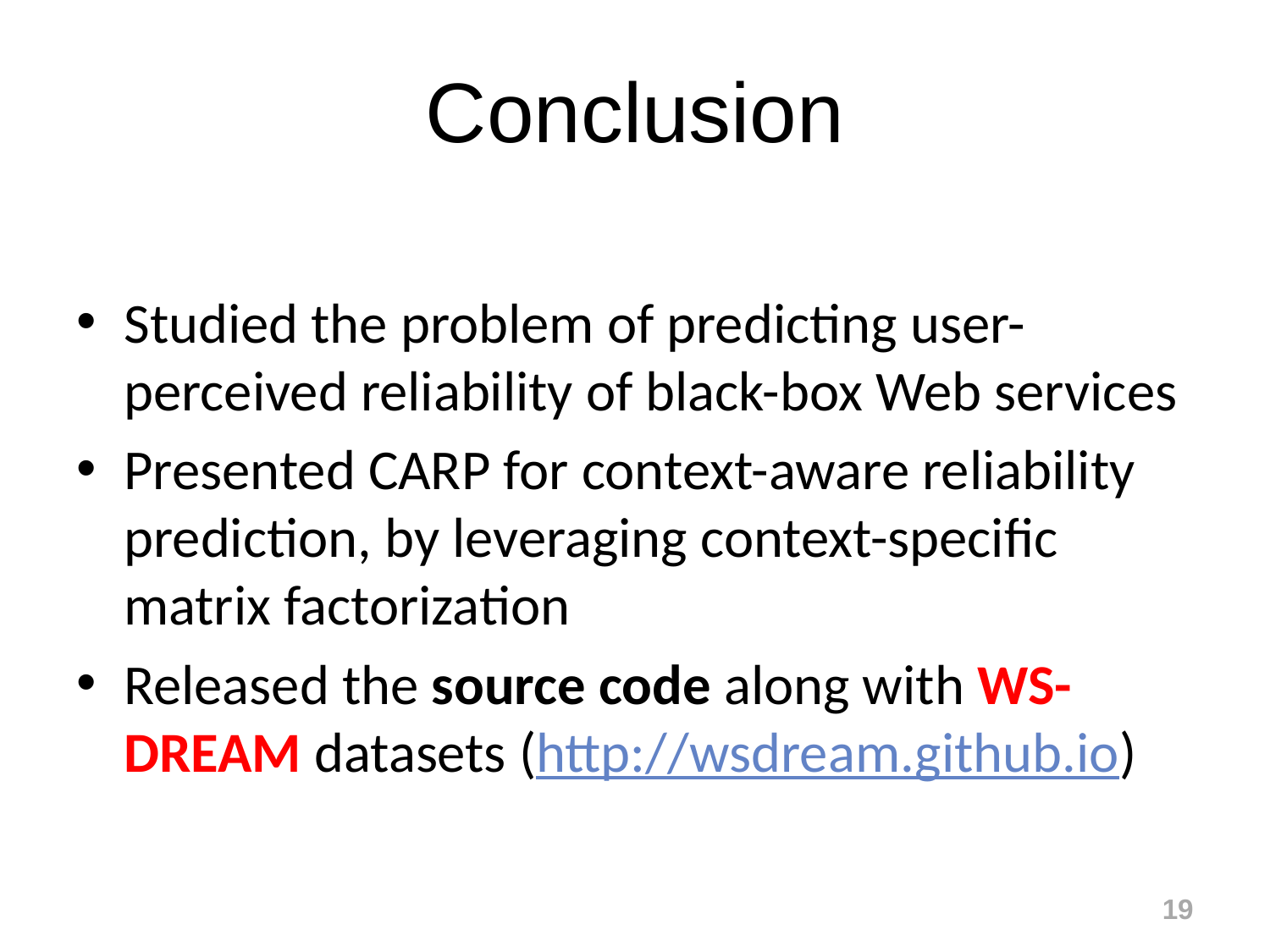

# Conclusion

Studied the problem of predicting user-perceived reliability of black-box Web services
Presented CARP for context-aware reliability prediction, by leveraging context-specific matrix factorization
Released the source code along with WS-DREAM datasets (http://wsdream.github.io)

19